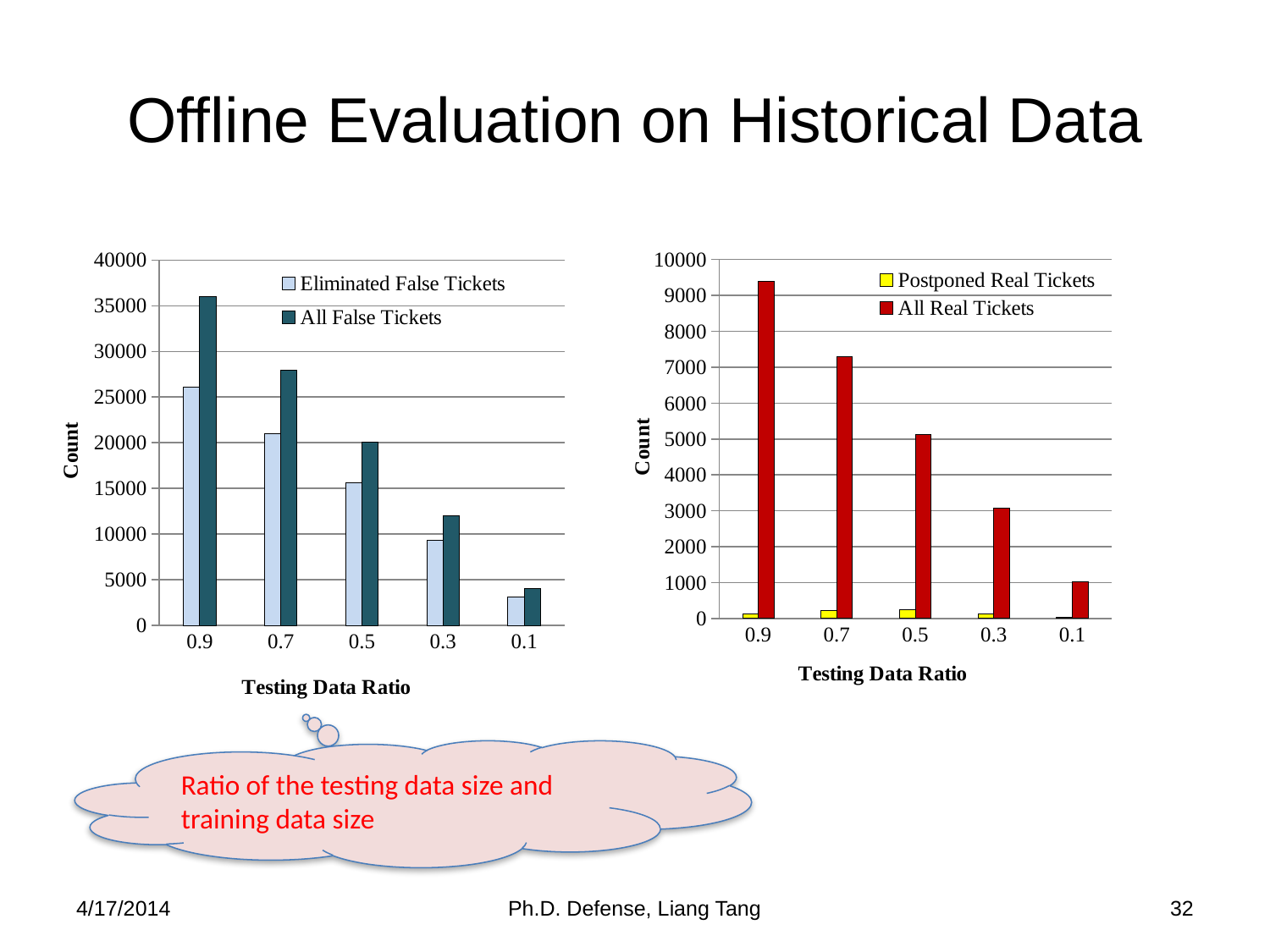

# Offline Evaluation on Historical Data

### Chart

| Category |  |  |
|---|---|---|
| 0.9 | 26092.0 | 35958.0 |
| 0.7 | 21002.0 | 27975.0 |
| 0.5 | 15613.0 | 20057.0 |
| 0.3 | 9362.0 | 12033.0 |
| 0.1 | 3148.0 | 4004.0 |

### Chart

| Category |  |  |
|---|---|---|
| 0.9 | 118.0 | 9382.0 |
| 0.7 | 211.0 | 7289.0 |
| 0.5 | 237.0 | 5132.0 |
| 0.3 | 133.0 | 3081.0 |
| 0.1 | 37.0 | 1034.0 |
Ratio of the testing data size and training data size
4/17/2014
Ph.D. Defense, Liang Tang
32